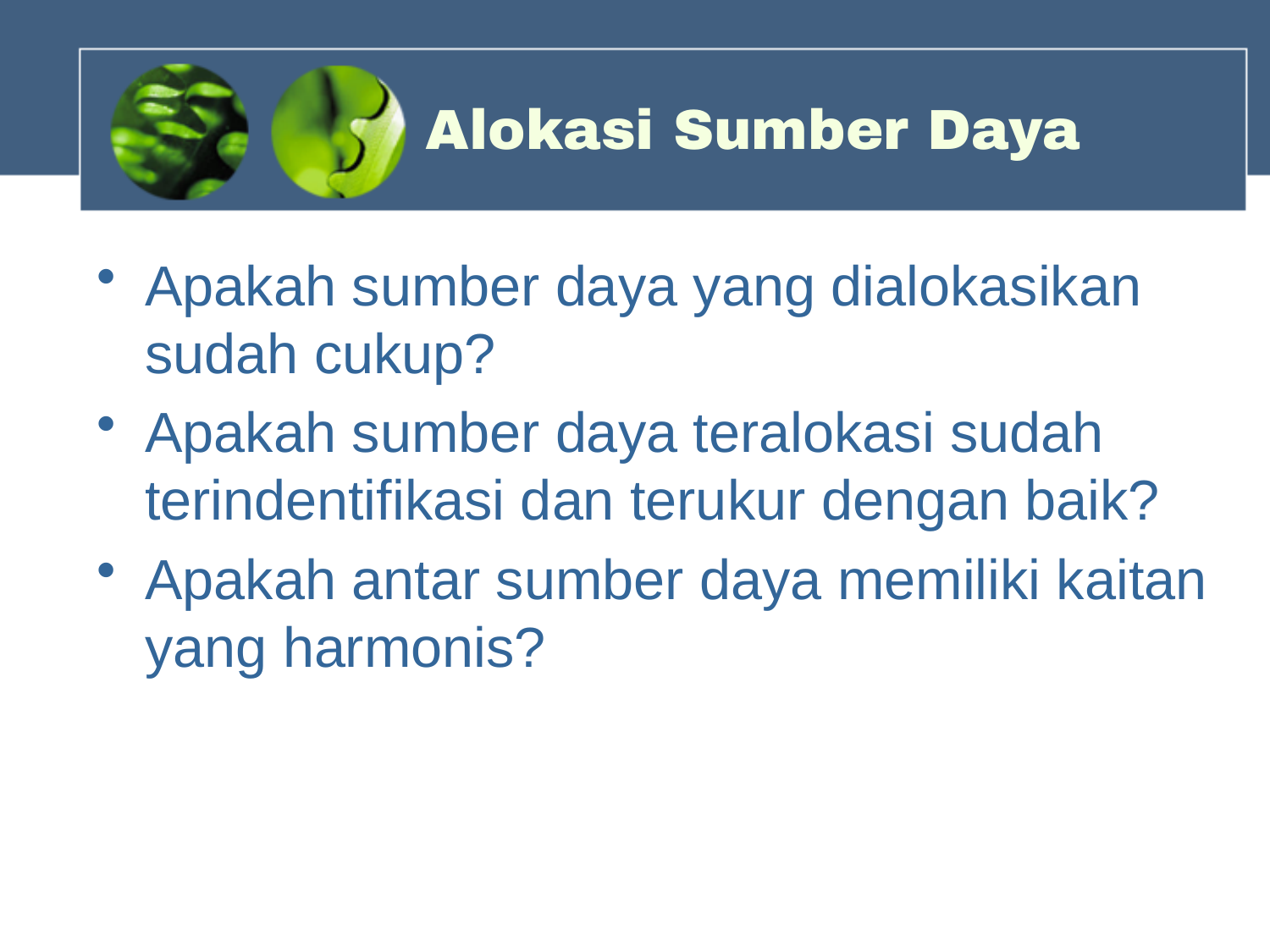

# Alokasi Sumber Daya
Apakah sumber daya yang dialokasikan sudah cukup?
Apakah sumber daya teralokasi sudah terindentifikasi dan terukur dengan baik?
Apakah antar sumber daya memiliki kaitan yang harmonis?